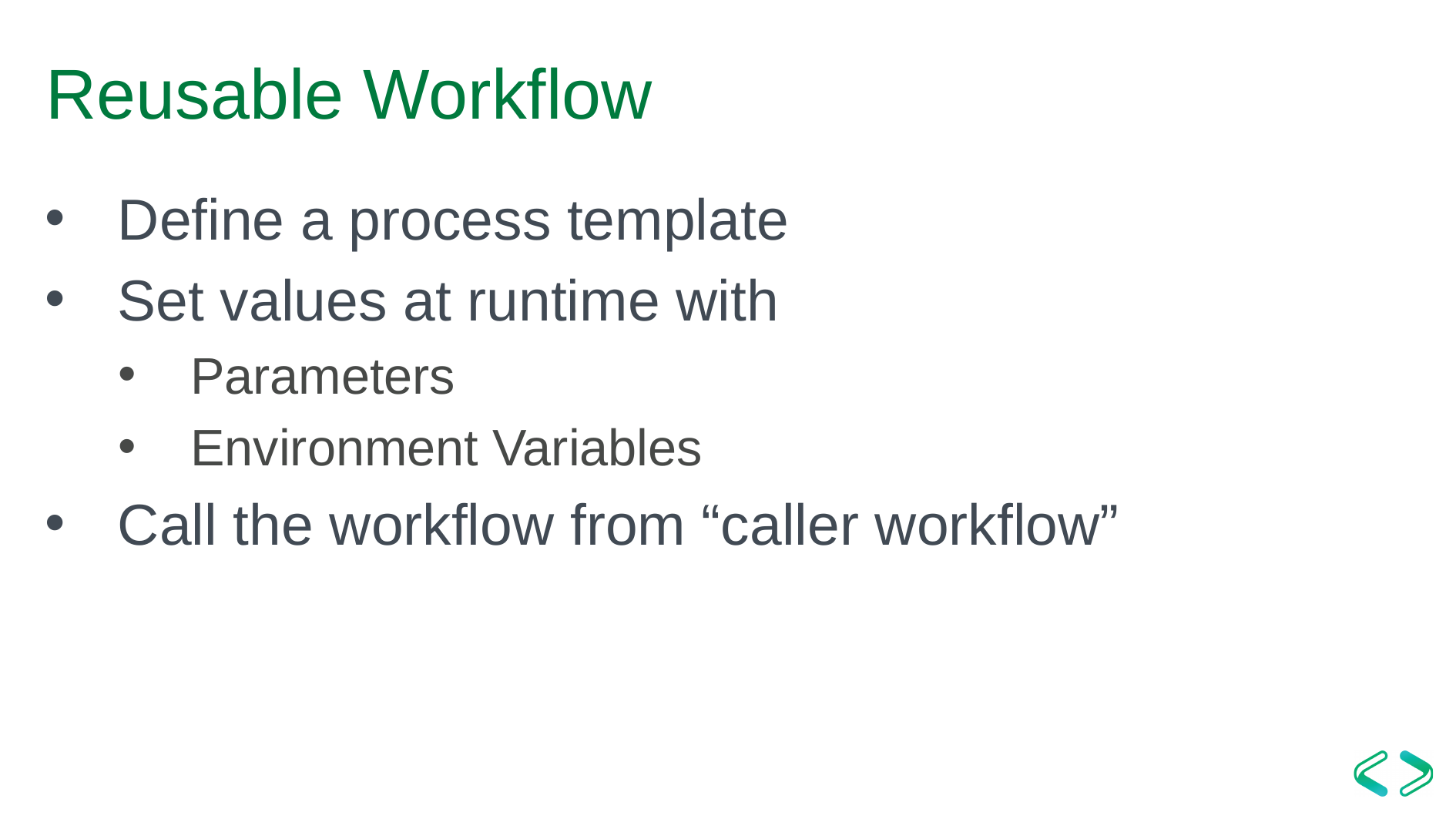

# Reusable Workflow
Define a process template
Set values at runtime with
Parameters
Environment Variables
Call the workflow from “caller workflow”